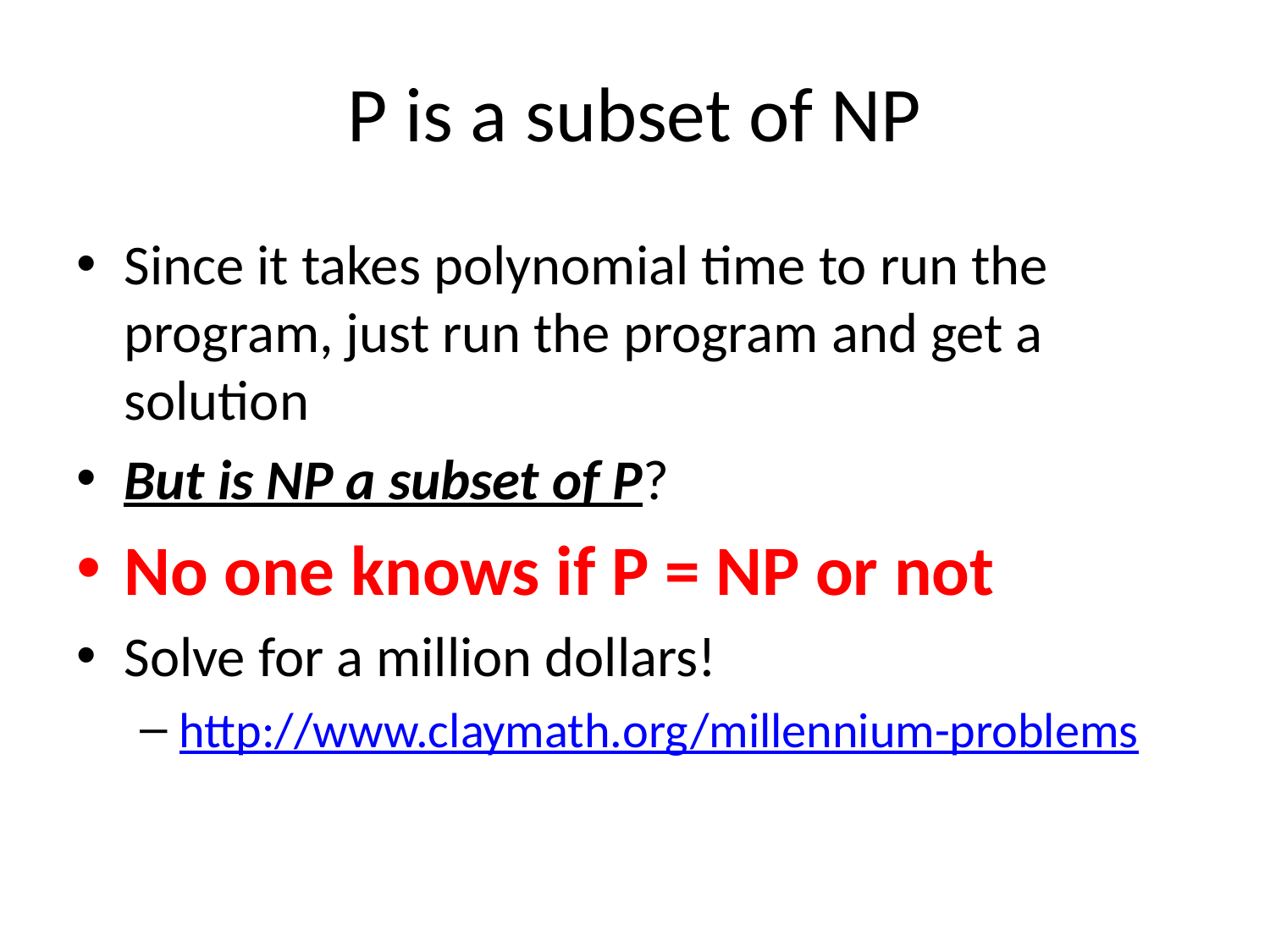

# P is a subset of NP
Since it takes polynomial time to run the program, just run the program and get a solution
But is NP a subset of P?
No one knows if P = NP or not
Solve for a million dollars!
http://www.claymath.org/millennium-problems